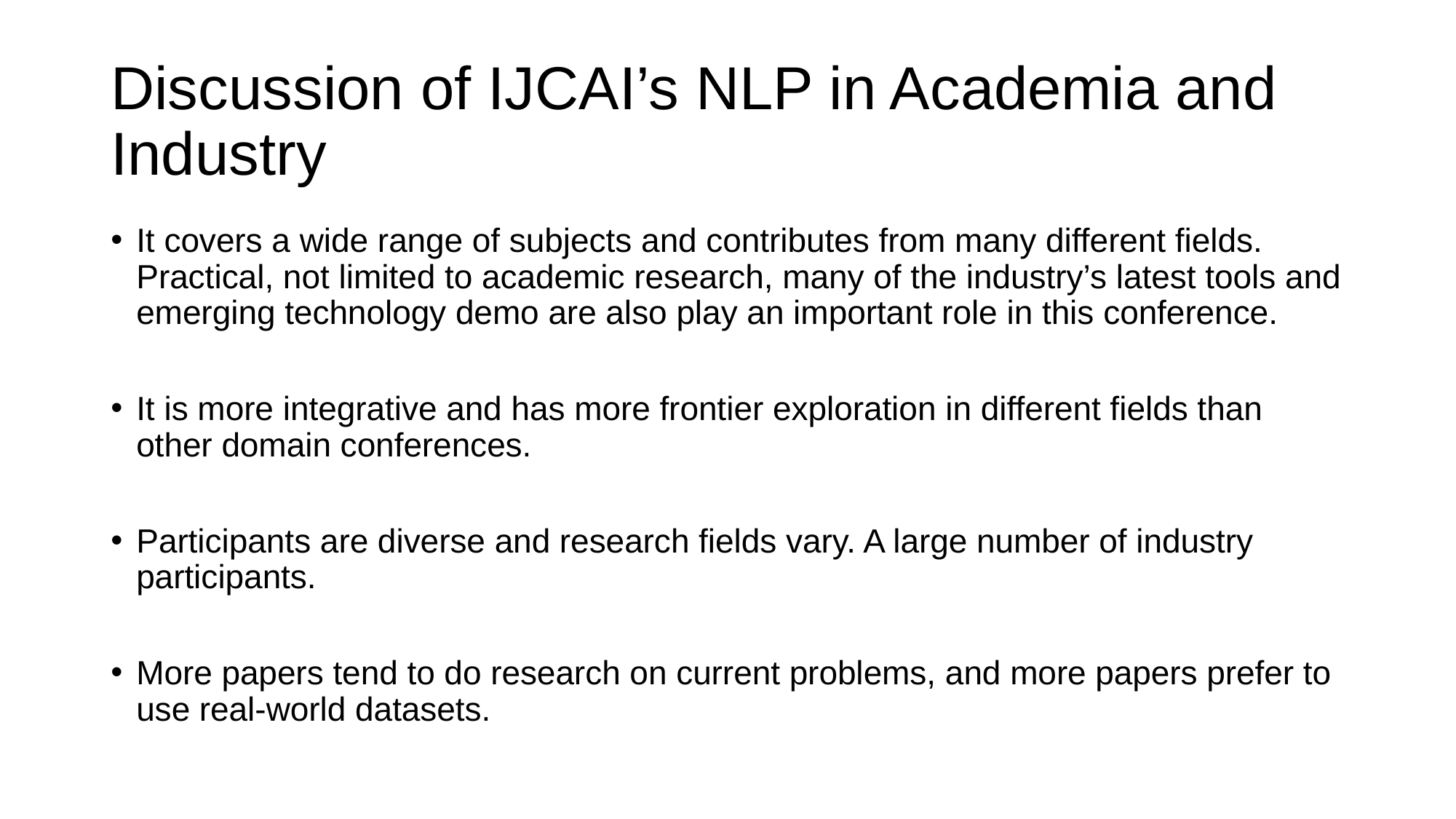

# Discussion of IJCAI’s NLP in Academia and Industry
It covers a wide range of subjects and contributes from many different fields. Practical, not limited to academic research, many of the industry’s latest tools and emerging technology demo are also play an important role in this conference.

It is more integrative and has more frontier exploration in different fields than other domain conferences.

Participants are diverse and research fields vary. A large number of industry participants.

More papers tend to do research on current problems, and more papers prefer to use real-world datasets.